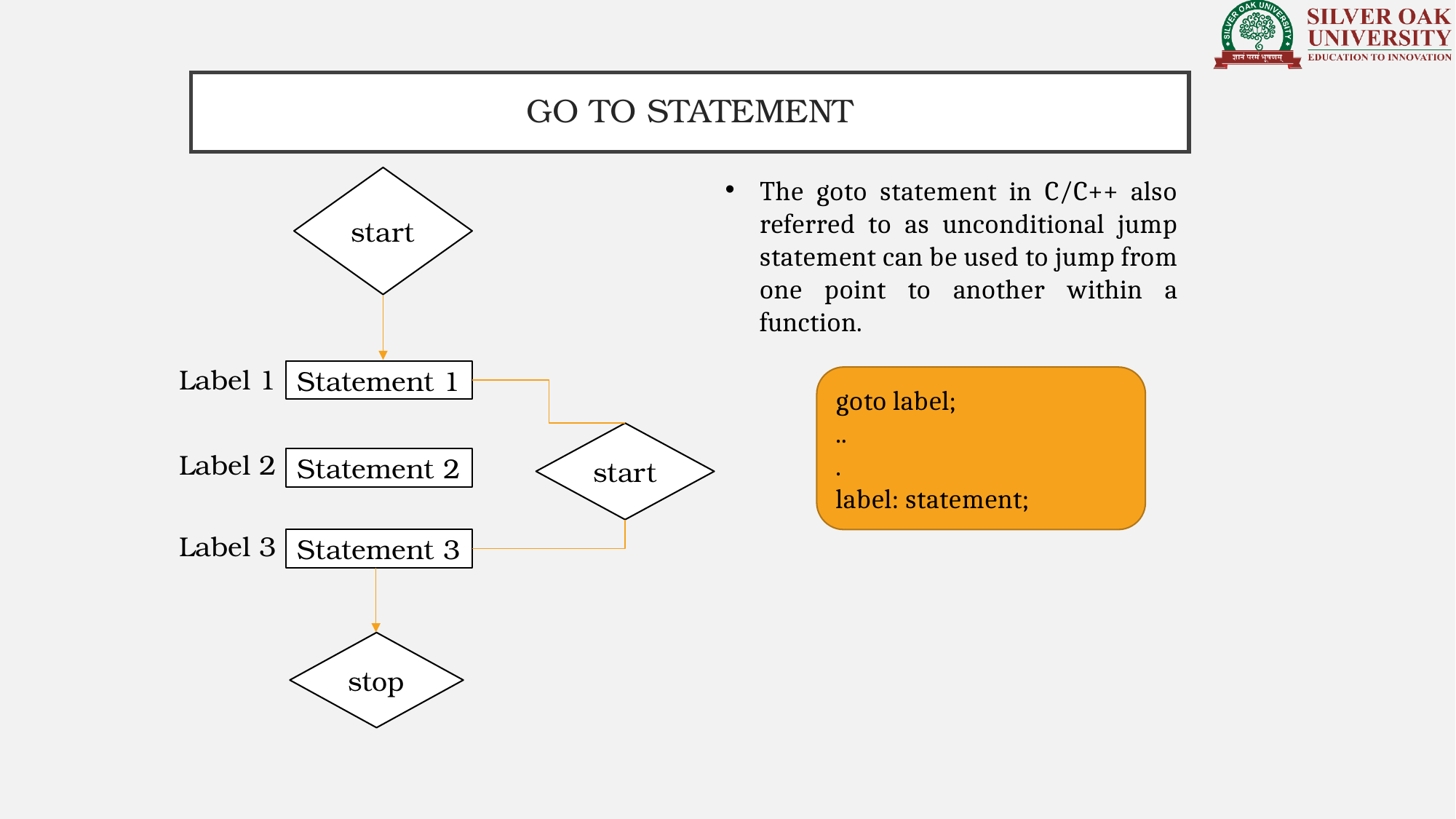

# GO TO STATEMENT
start
The goto statement in C/C++ also referred to as unconditional jump statement can be used to jump from one point to another within a function.

Label 1
Statement 1
goto label;
..
.
label: statement;
start
Label 2
Statement 2
Label 3
Statement 3
stop